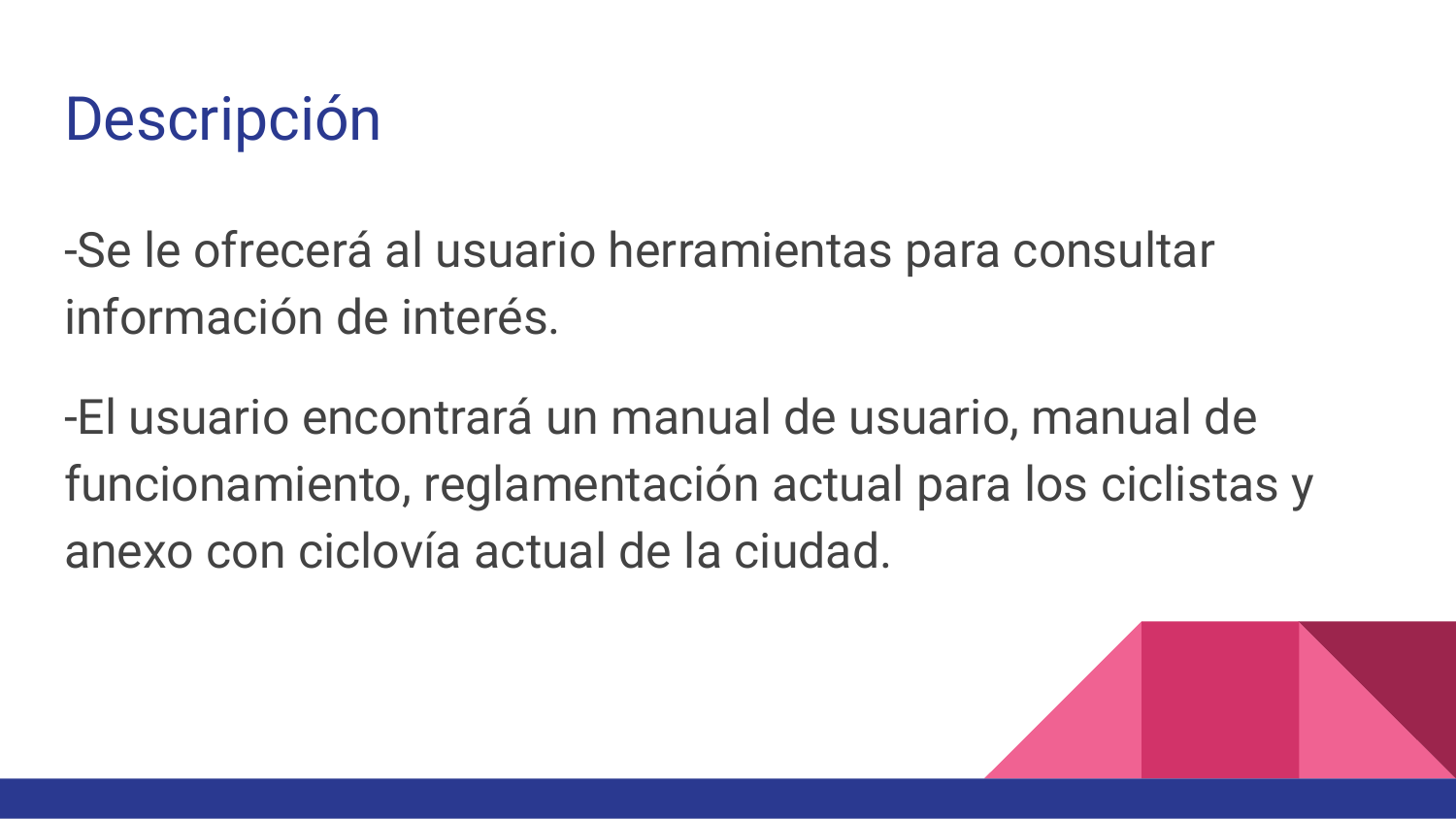

# Descripción
-Se le ofrecerá al usuario herramientas para consultar información de interés.
-El usuario encontrará un manual de usuario, manual de funcionamiento, reglamentación actual para los ciclistas y anexo con ciclovía actual de la ciudad.